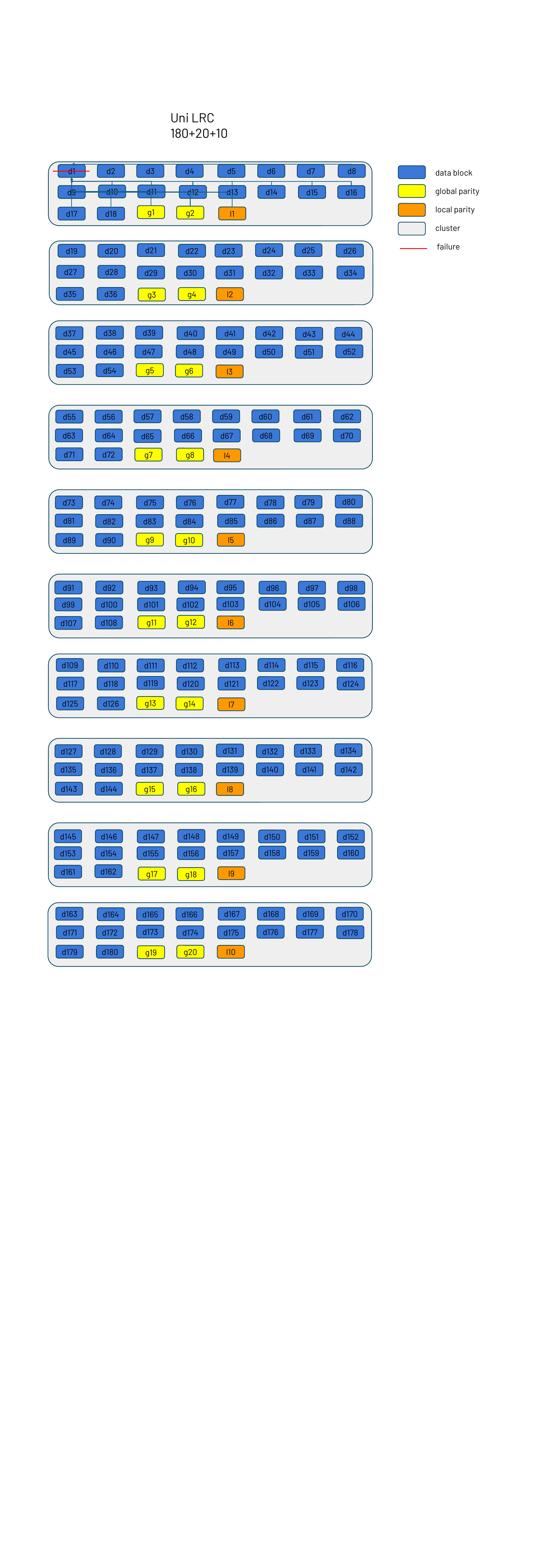

Uni LRC 180+20+10

d1
d2
d3
d4
d5
d6
d7
d8

data block
global parity

d11
d10
d12
d13
d14
d9
d15
d16
local parity

g1
g2
l1
d17
d18
cluster

failure

d21
d25
d24
d26
d23
d19
d20
d22
d27
d28
d29
d30
d31
d32
d33
d34
d35
d36
g4
l2
g3

d39
d38
d40
d41
d42
d37
d43
d44
d52
d45
d46
d47
d48
d49
d50
d51
g5
d54
g6
d53
l3

d57
d58
d59
d60
d61
d62
d55
d56
d63
d64
d68
d69
d70
d67
d66
d65
d71
d72
g7
g8
l4

d80
d77
d79
d73
d74
d75
d76
d78
d81
d85
d86
d87
d88
d82
d83
d84
g9
l5
d89
d90
g10

d95
d94
d91
d92
d96
d97
d98
d93
d103
d104
d105
d106
d99
d100
d101
d102
g12
g11
l6
d108
d107

d109
d113
d114
d115
d116
d110
d111
d112
d119
d123
d122
d124
d121
d117
d118
d120
g13
d125
d126
g14
l7

d134
d131
d133
d127
d128
d129
d130
d132
d135
d139
d140
d141
d142
d136
d137
d138
d143
d144
g15
g16
l8

d149
d148
d145
d146
d150
d151
d152
d147
d157
d158
d159
d160
d153
d154
d155
d156
d162
d161
l9
g17
g18

d163
d167
d168
d169
d170
d164
d165
d166
d173
d177
d176
d178
d175
d171
d172
d174
d179
d180
g20
l10
g19